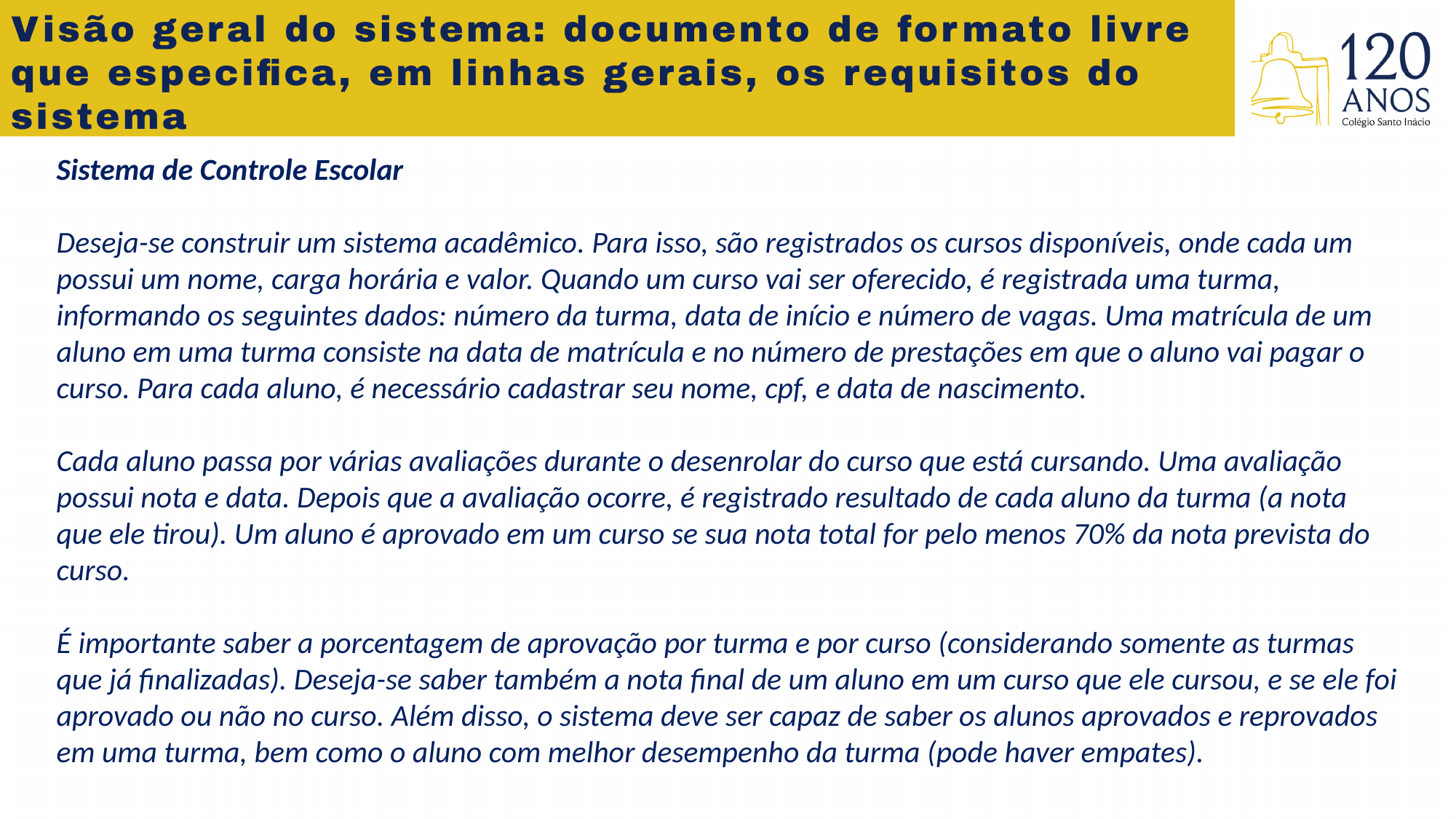

Visão geral do sistema: documento de formato livre que especifica, em linhas gerais, os requisitos do sistema
Sistema de Controle Escolar

Deseja-se construir um sistema acadêmico. Para isso, são registrados os cursos disponíveis, onde cada um possui um nome, carga horária e valor. Quando um curso vai ser oferecido, é registrada uma turma,
informando os seguintes dados: número da turma, data de início e número de vagas. Uma matrícula de um aluno em uma turma consiste na data de matrícula e no número de prestações em que o aluno vai pagar o curso. Para cada aluno, é necessário cadastrar seu nome, cpf, e data de nascimento.

Cada aluno passa por várias avaliações durante o desenrolar do curso que está cursando. Uma avaliação
possui nota e data. Depois que a avaliação ocorre, é registrado resultado de cada aluno da turma (a nota
que ele tirou). Um aluno é aprovado em um curso se sua nota total for pelo menos 70% da nota prevista do curso.

É importante saber a porcentagem de aprovação por turma e por curso (considerando somente as turmas que já finalizadas). Deseja-se saber também a nota final de um aluno em um curso que ele cursou, e se ele foi aprovado ou não no curso. Além disso, o sistema deve ser capaz de saber os alunos aprovados e reprovados em uma turma, bem como o aluno com melhor desempenho da turma (pode haver empates).